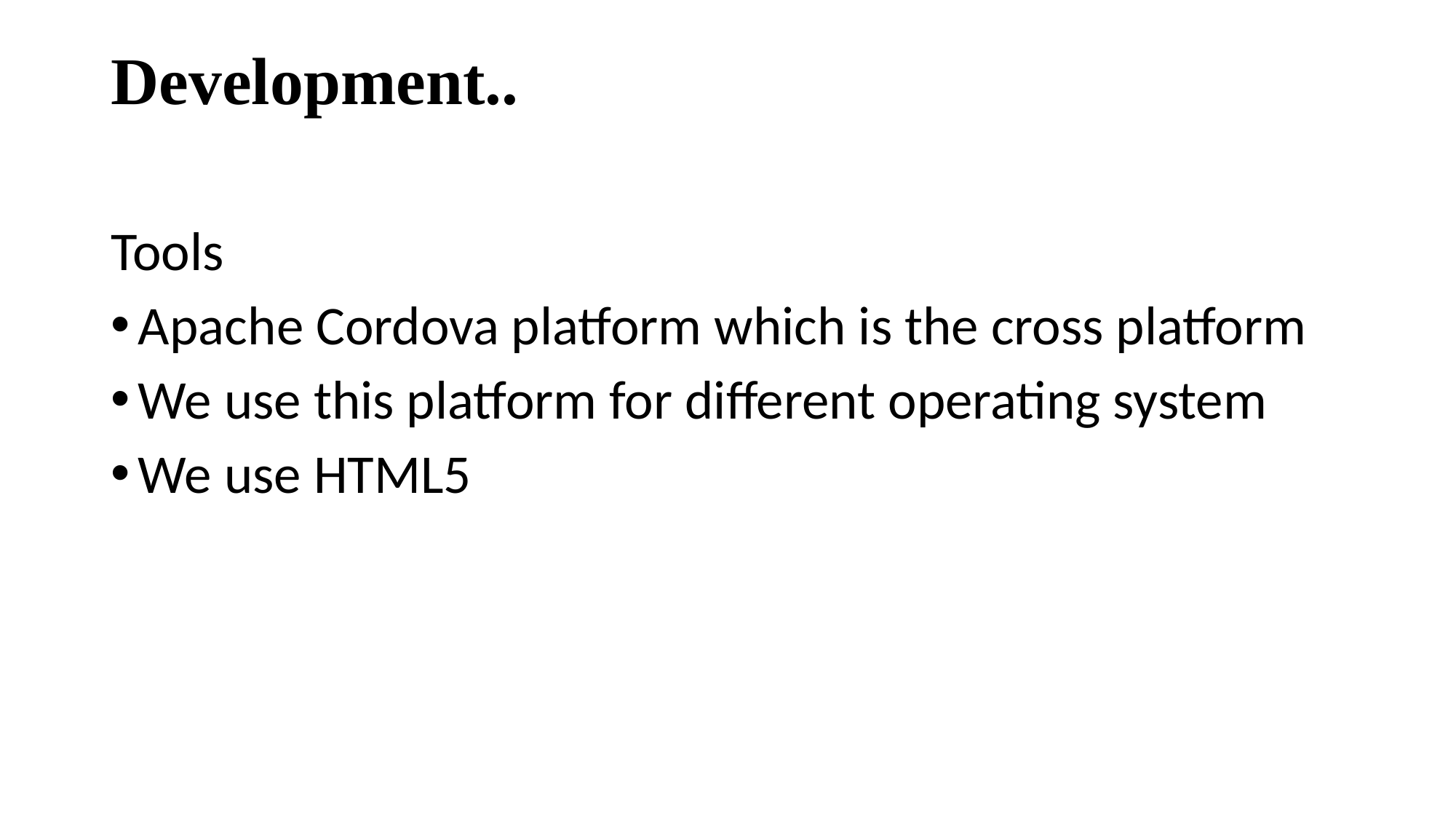

# Development..
Tools
Apache Cordova platform which is the cross platform
We use this platform for different operating system
We use HTML5